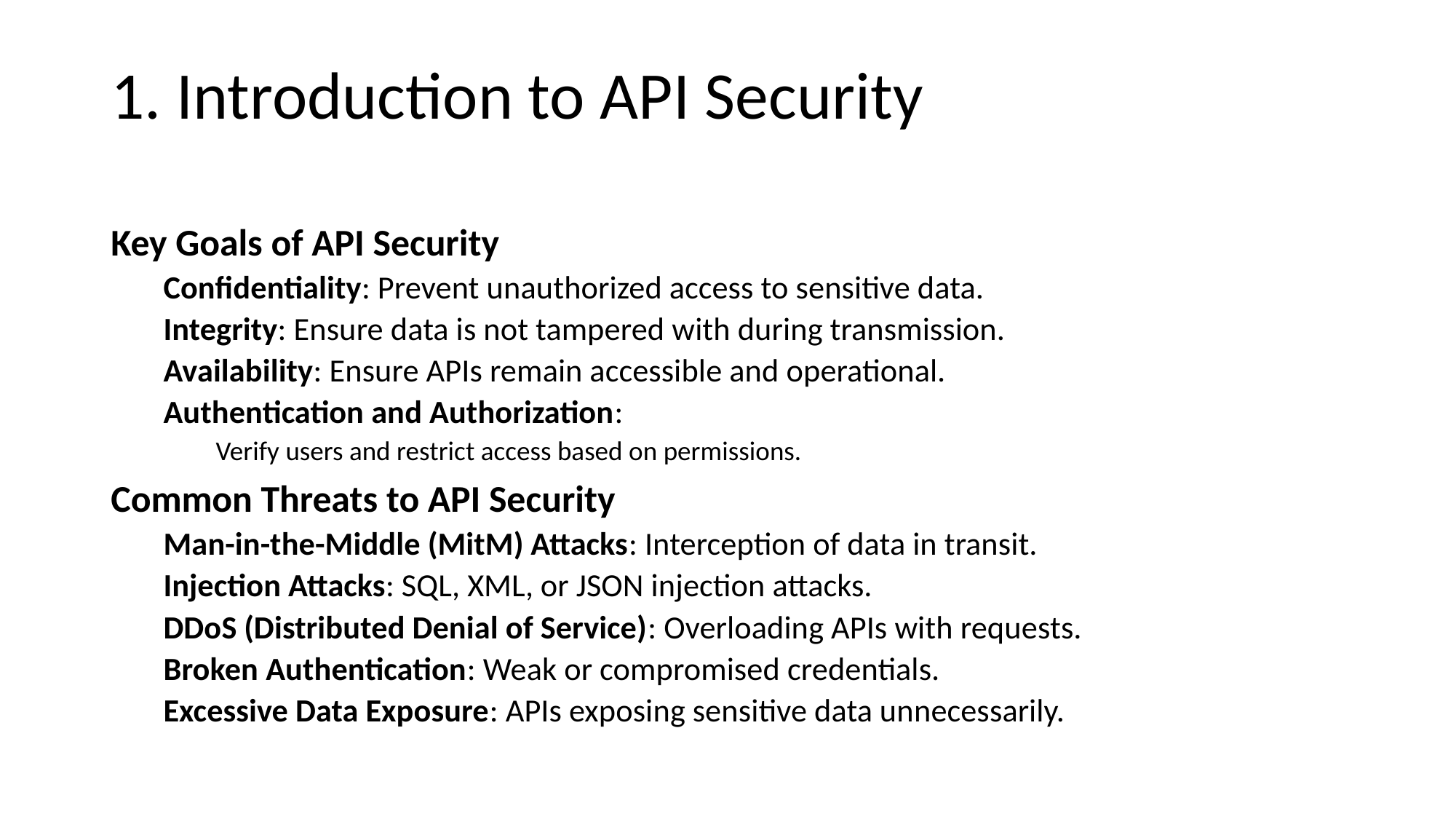

# 1. Introduction to API Security
Key Goals of API Security
Confidentiality: Prevent unauthorized access to sensitive data.
Integrity: Ensure data is not tampered with during transmission.
Availability: Ensure APIs remain accessible and operational.
Authentication and Authorization:
Verify users and restrict access based on permissions.
Common Threats to API Security
Man-in-the-Middle (MitM) Attacks: Interception of data in transit.
Injection Attacks: SQL, XML, or JSON injection attacks.
DDoS (Distributed Denial of Service): Overloading APIs with requests.
Broken Authentication: Weak or compromised credentials.
Excessive Data Exposure: APIs exposing sensitive data unnecessarily.